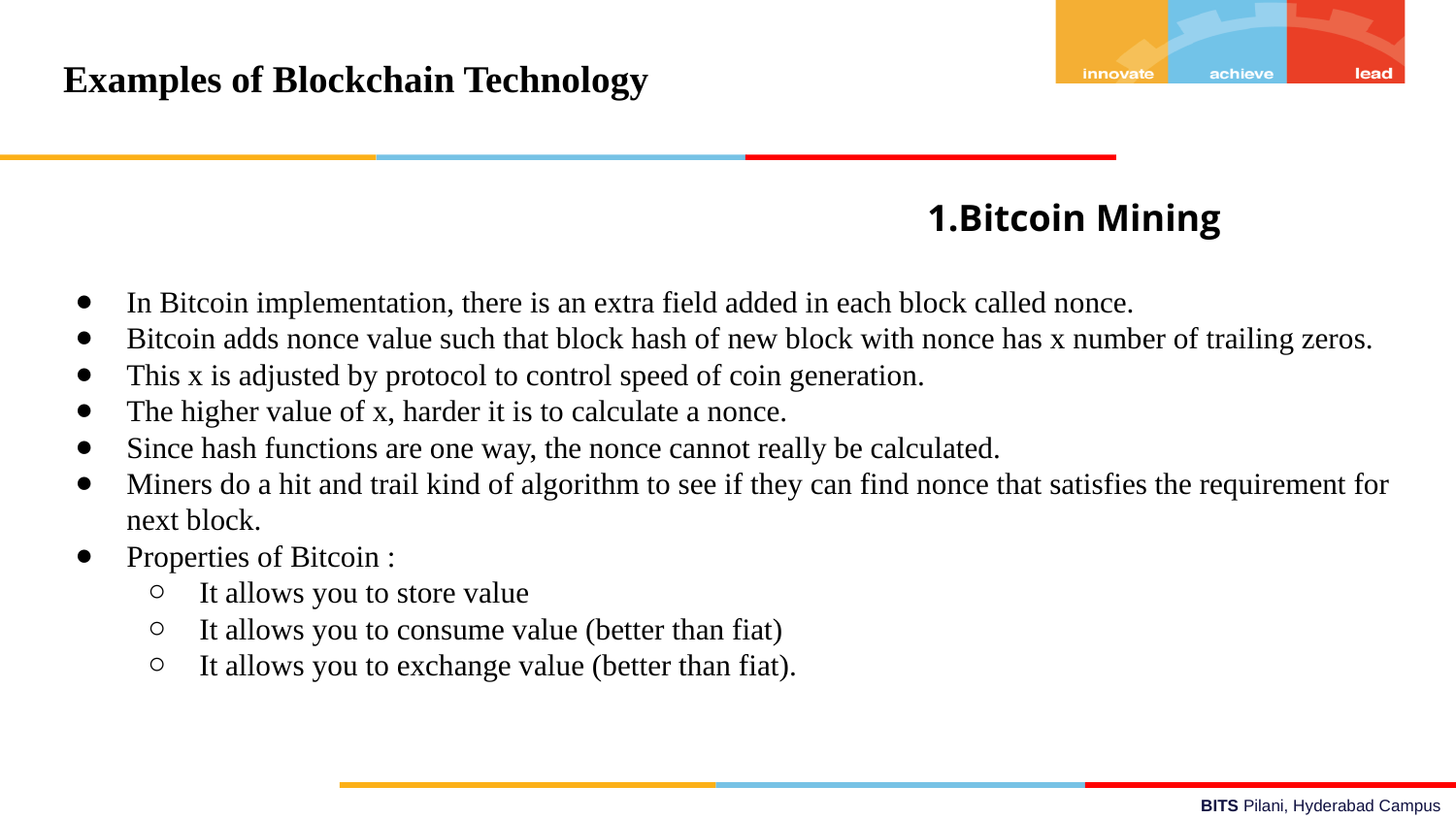

Examples of Blockchain Technology

						1.Bitcoin Mining

In Bitcoin implementation, there is an extra field added in each block called nonce.
Bitcoin adds nonce value such that block hash of new block with nonce has x number of trailing zeros.
This x is adjusted by protocol to control speed of coin generation.
The higher value of x, harder it is to calculate a nonce.
Since hash functions are one way, the nonce cannot really be calculated.
Miners do a hit and trail kind of algorithm to see if they can find nonce that satisfies the requirement for next block.
Properties of Bitcoin :
It allows you to store value
It allows you to consume value (better than fiat)
It allows you to exchange value (better than fiat).